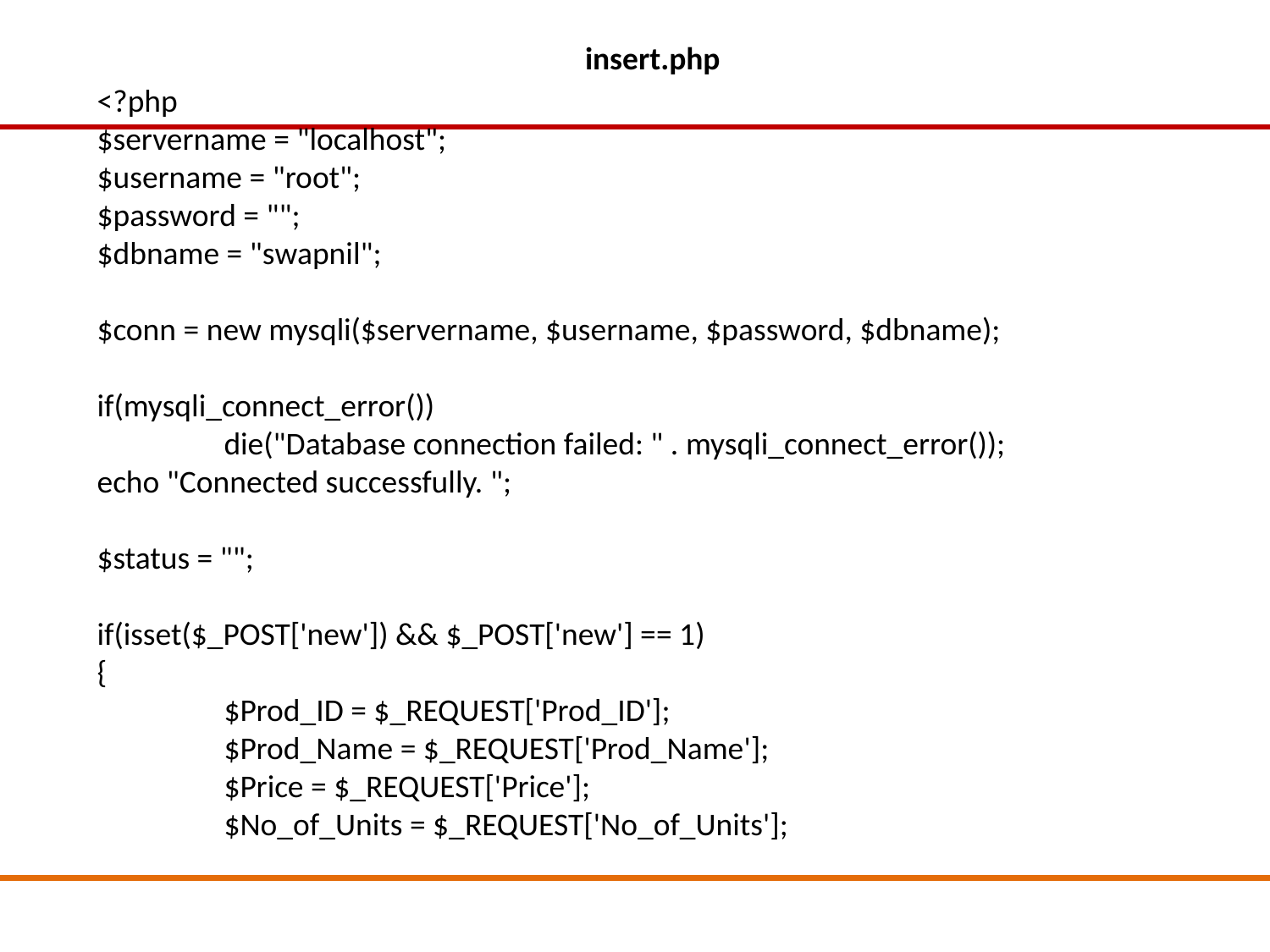

insert.php
<?php
$servername = "localhost";
$username = "root";
$password = "";
$dbname = "swapnil";

$conn = new mysqli($servername, $username, $password, $dbname);

if(mysqli_connect_error())
	die("Database connection failed: " . mysqli_connect_error());
echo "Connected successfully. ";

$status = "";

if(isset($_POST['new']) && $_POST['new'] == 1)
{
	$Prod_ID = $_REQUEST['Prod_ID'];
	$Prod_Name = $_REQUEST['Prod_Name'];
	$Price = $_REQUEST['Price'];
	$No_of_Units = $_REQUEST['No_of_Units'];